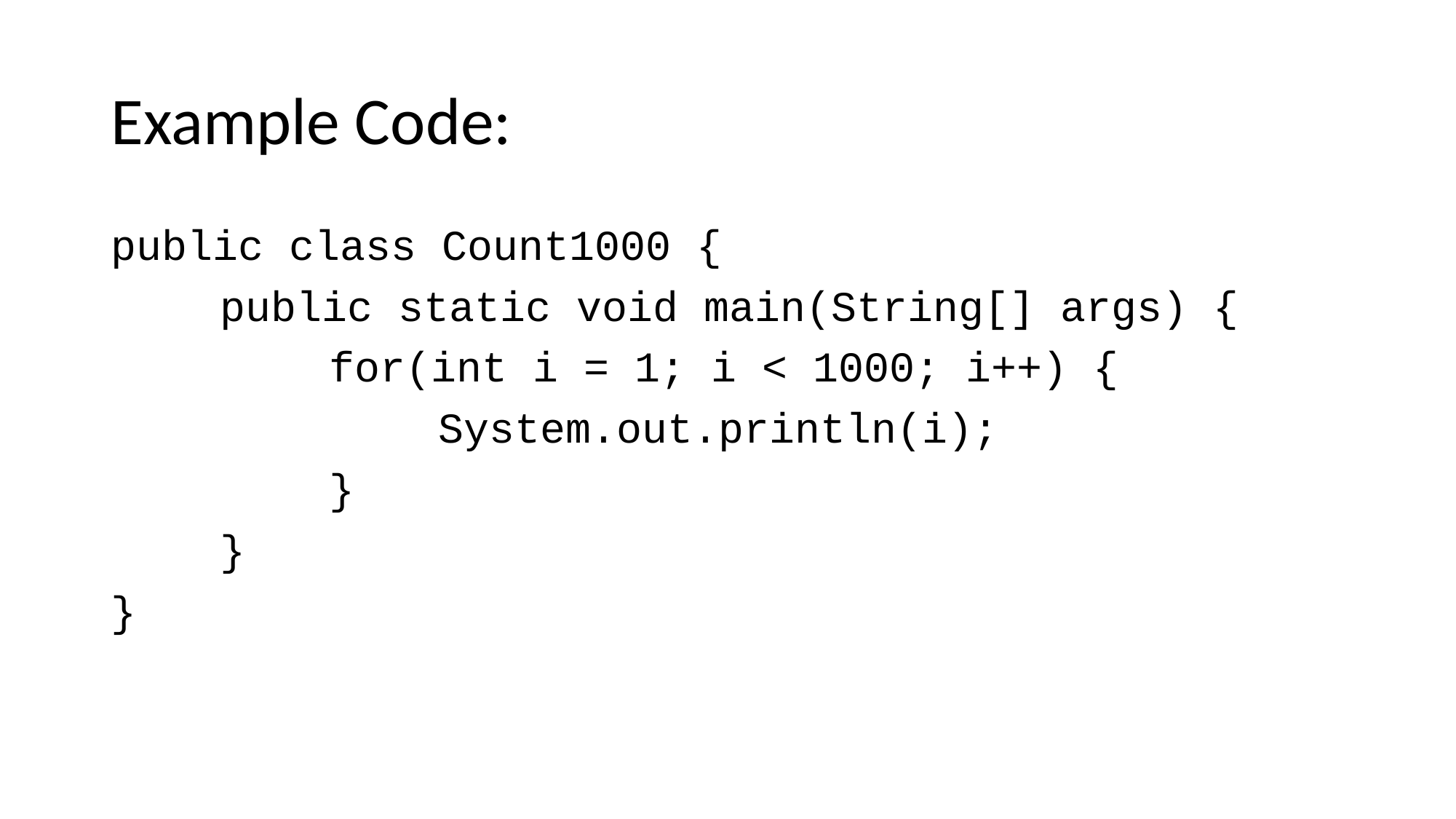

# Example Code:
public class Count1000 {
	public static void main(String[] args) {
		for(int i = 1; i < 1000; i++) {
			System.out.println(i);
		}
	}
}